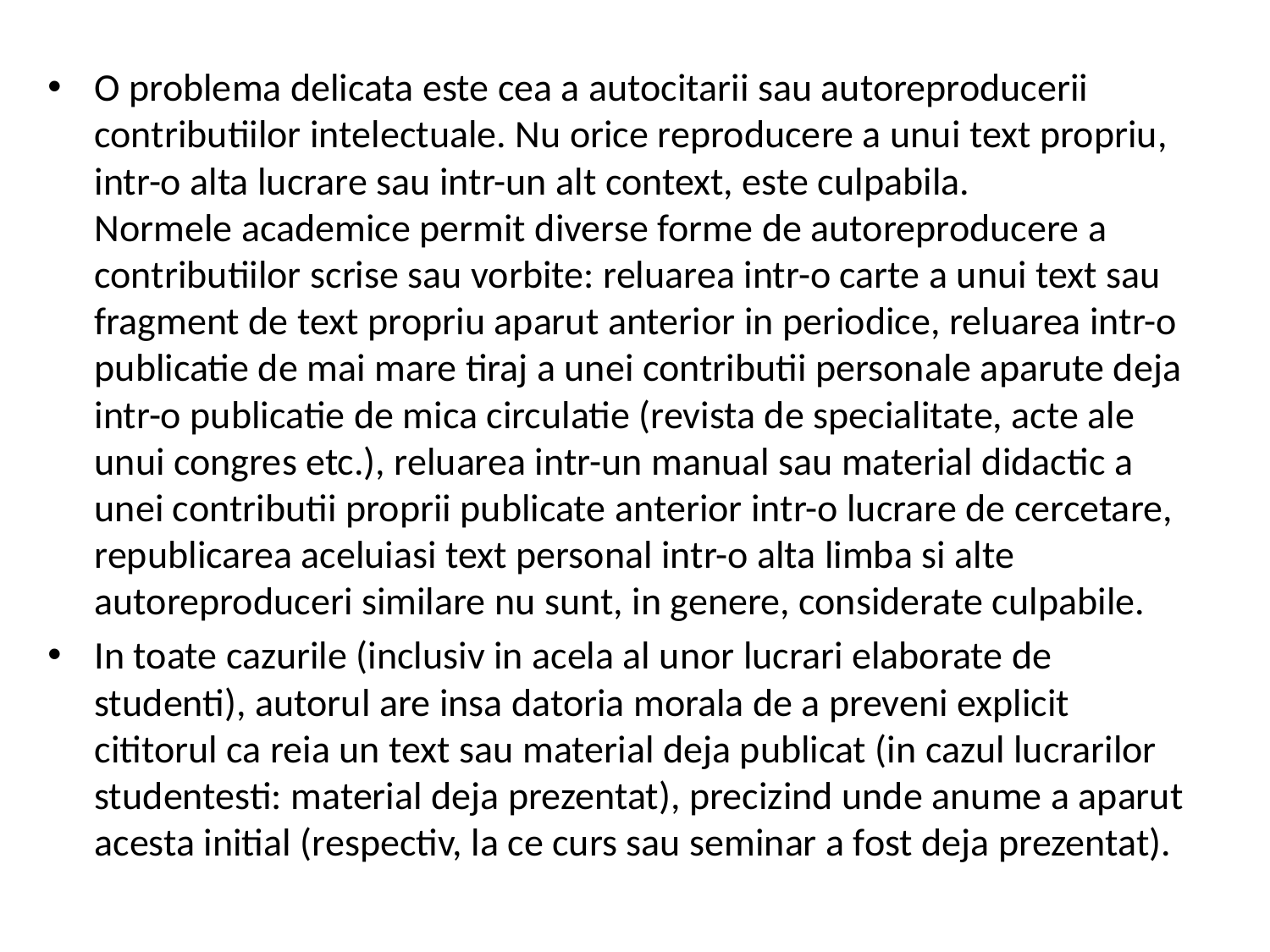

O problema delicata este cea a autocitarii sau autoreproducerii contributiilor intelectuale. Nu orice reproducere a unui text propriu, intr-o alta lucrare sau intr-un alt context, este culpabila. 
Normele academice permit diverse forme de autoreproducere a contributiilor scrise sau vorbite: reluarea intr-o carte a unui text sau fragment de text propriu aparut anterior in periodice, reluarea intr-o publicatie de mai mare tiraj a unei contributii personale aparute deja intr-o publicatie de mica circulatie (revista de specialitate, acte ale unui congres etc.), reluarea intr-un manual sau material didactic a unei contributii proprii publicate anterior intr-o lucrare de cercetare, republicarea aceluiasi text personal intr-o alta limba si alte autoreproduceri similare nu sunt, in genere, considerate culpabile.
In toate cazurile (inclusiv in acela al unor lucrari elaborate de studenti), autorul are insa datoria morala de a preveni explicit cititorul ca reia un text sau material deja publicat (in cazul lucrarilor studentesti: material deja prezentat), precizind unde anume a aparut acesta initial (respectiv, la ce curs sau seminar a fost deja prezentat).